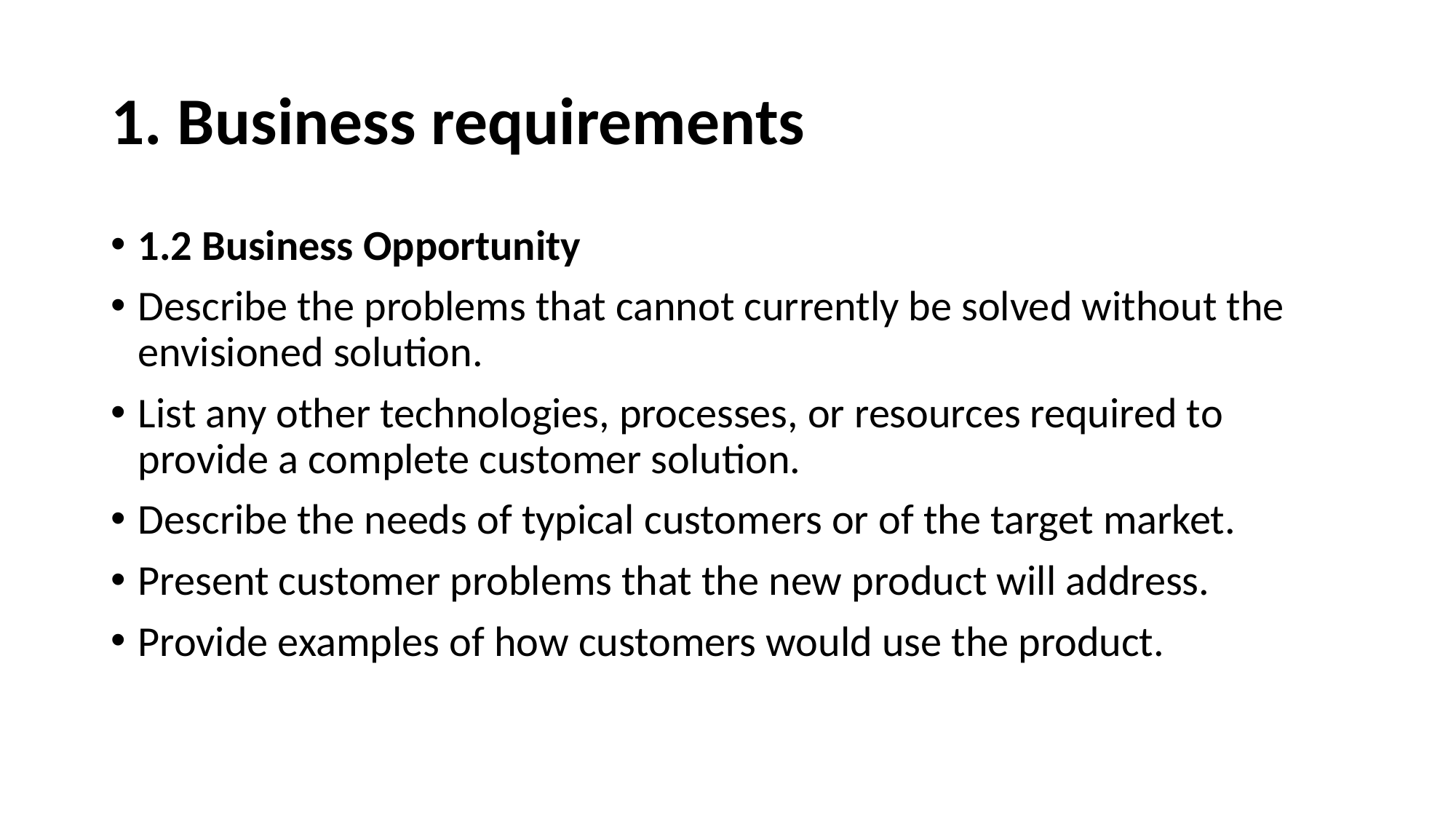

1. Business requirements
1.2 Business Opportunity
Describe the problems that cannot currently be solved without the envisioned solution.
List any other technologies, processes, or resources required to provide a complete customer solution.
Describe the needs of typical customers or of the target market.
Present customer problems that the new product will address.
Provide examples of how customers would use the product.